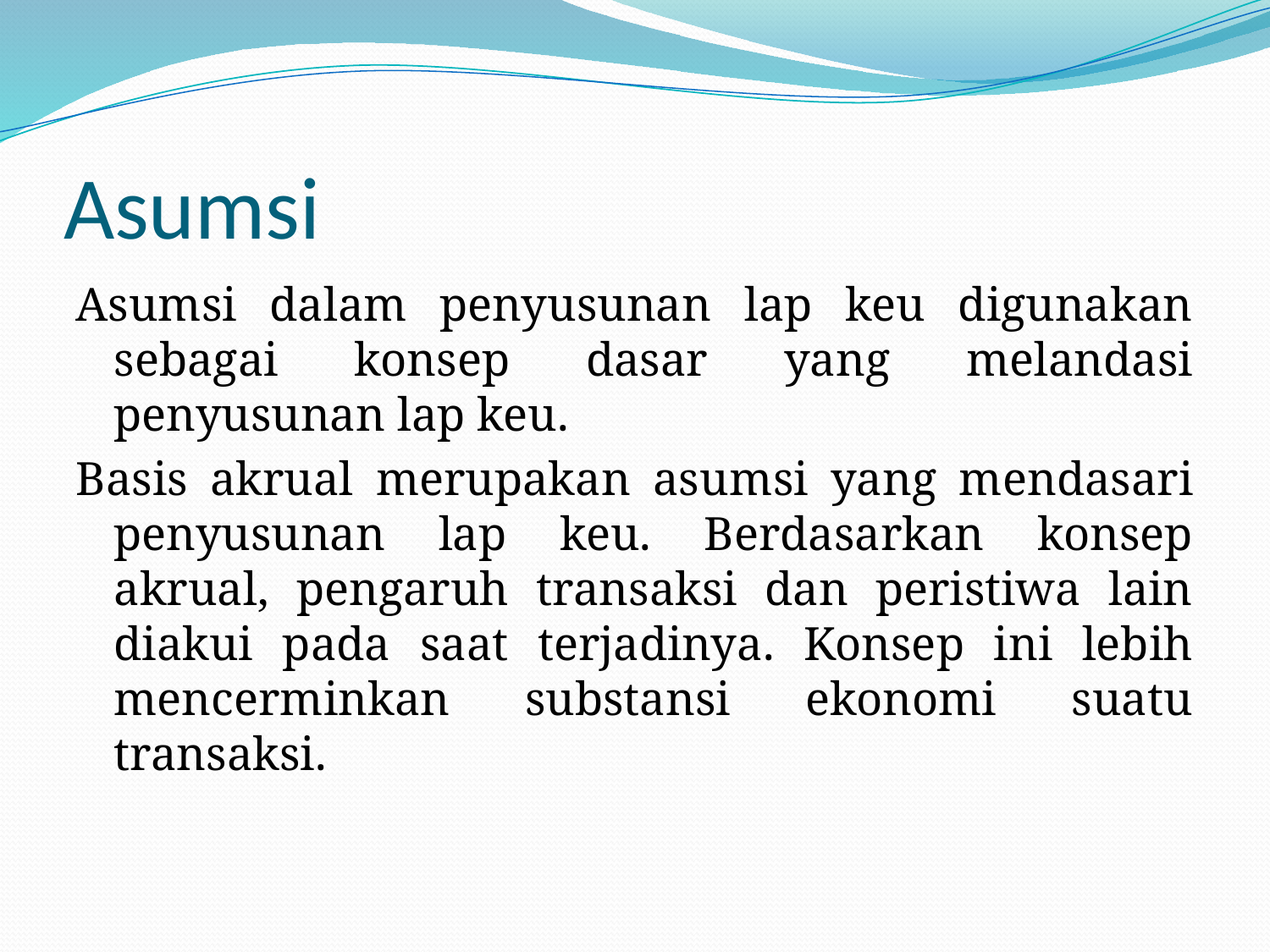

# Asumsi
Asumsi dalam penyusunan lap keu digunakan sebagai konsep dasar yang melandasi penyusunan lap keu.
Basis akrual merupakan asumsi yang mendasari penyusunan lap keu. Berdasarkan konsep akrual, pengaruh transaksi dan peristiwa lain diakui pada saat terjadinya. Konsep ini lebih mencerminkan substansi ekonomi suatu transaksi.